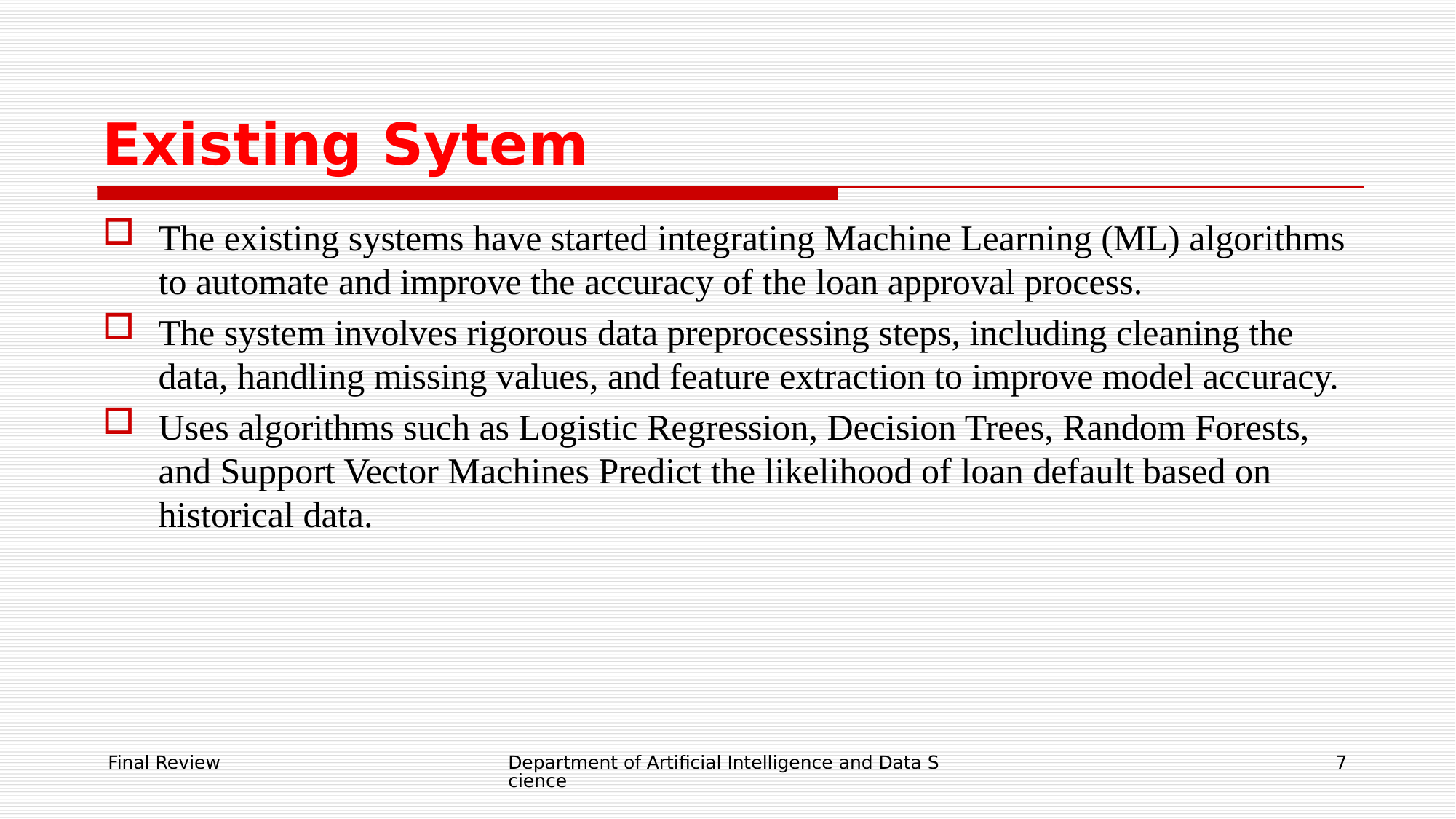

# Existing Sytem
The existing systems have started integrating Machine Learning (ML) algorithms to automate and improve the accuracy of the loan approval process.
The system involves rigorous data preprocessing steps, including cleaning the data, handling missing values, and feature extraction to improve model accuracy.
Uses algorithms such as Logistic Regression, Decision Trees, Random Forests, and Support Vector Machines Predict the likelihood of loan default based on historical data.
Final Review
Department of Artificial Intelligence and Data Science
7